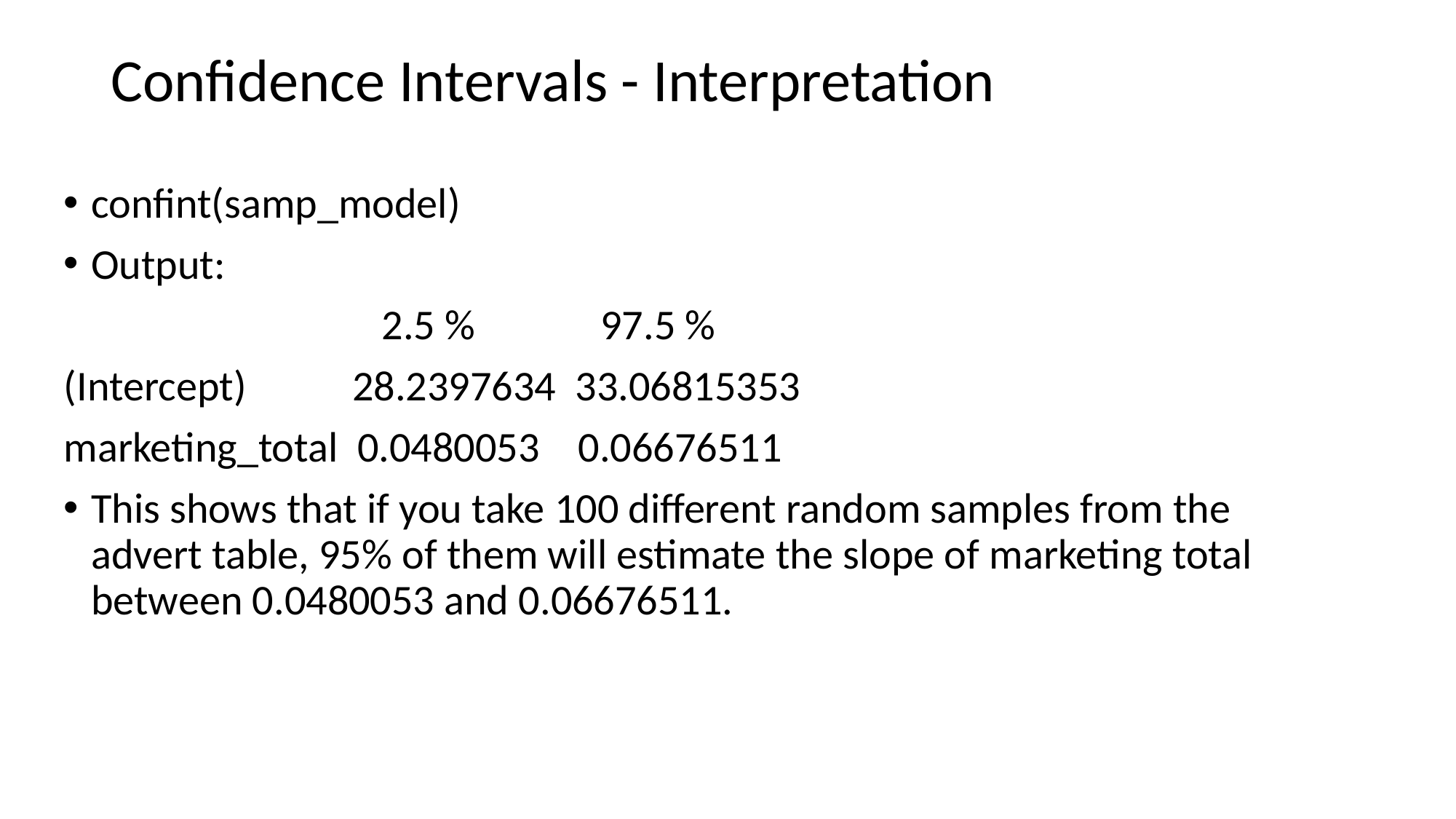

# Confidence Intervals - Interpretation
confint(samp_model)
Output:
                                 2.5 %             97.5 %
(Intercept)           28.2397634  33.06815353
marketing_total  0.0480053    0.06676511
This shows that if you take 100 different random samples from the advert table, 95% of them will estimate the slope of marketing total between 0.0480053 and 0.06676511.